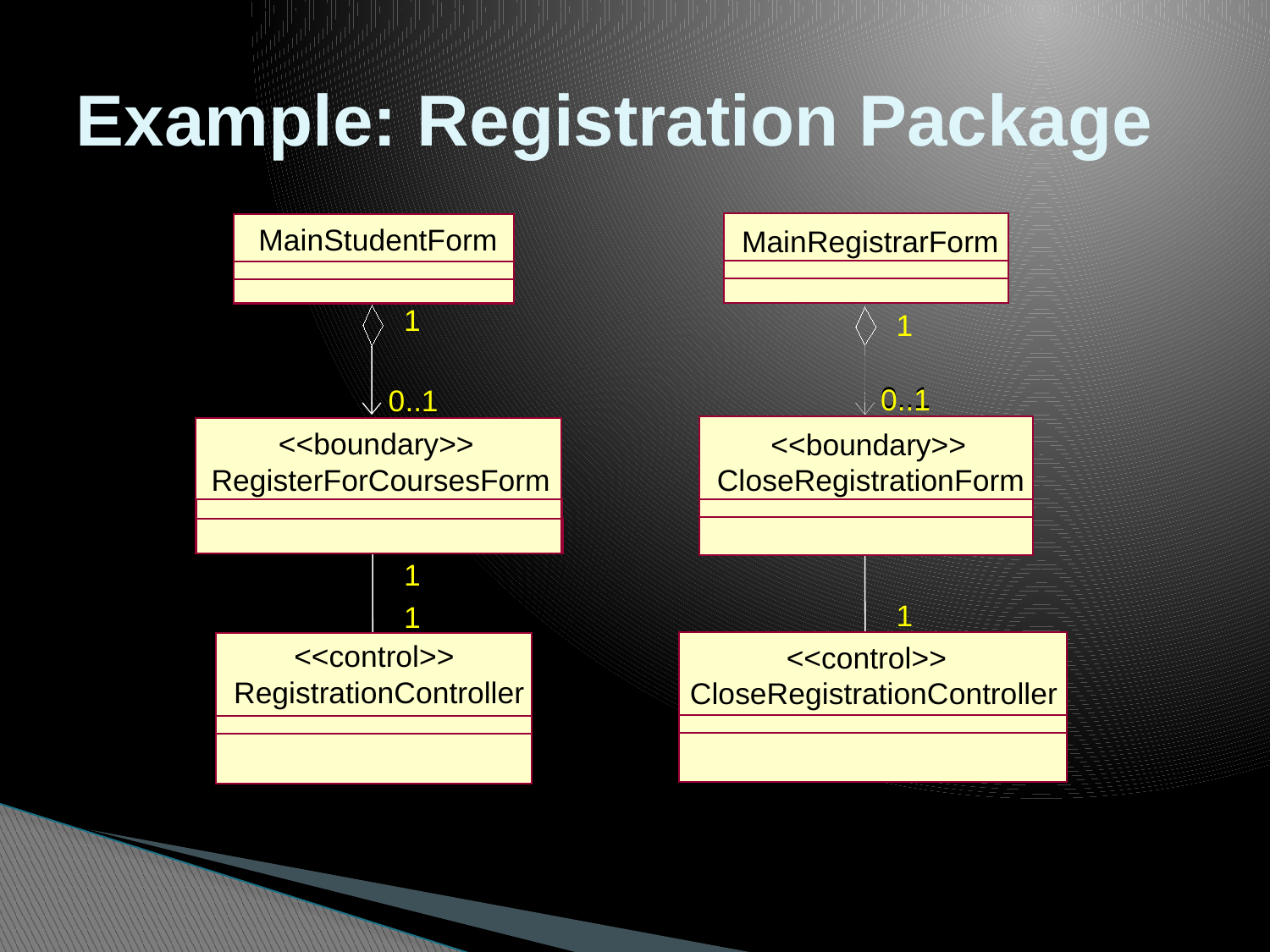

# Example: Registration Package

MainStudentForm
MainRegistrarForm

1

1

0..1
0..1
0..1
0..1

<<boundary>>
<<boundary>>
RegisterForCoursesForm
CloseRegistrationForm

1
1
1
1
1

<<control>>
<<control>>
RegistrationController
CloseRegistrationController